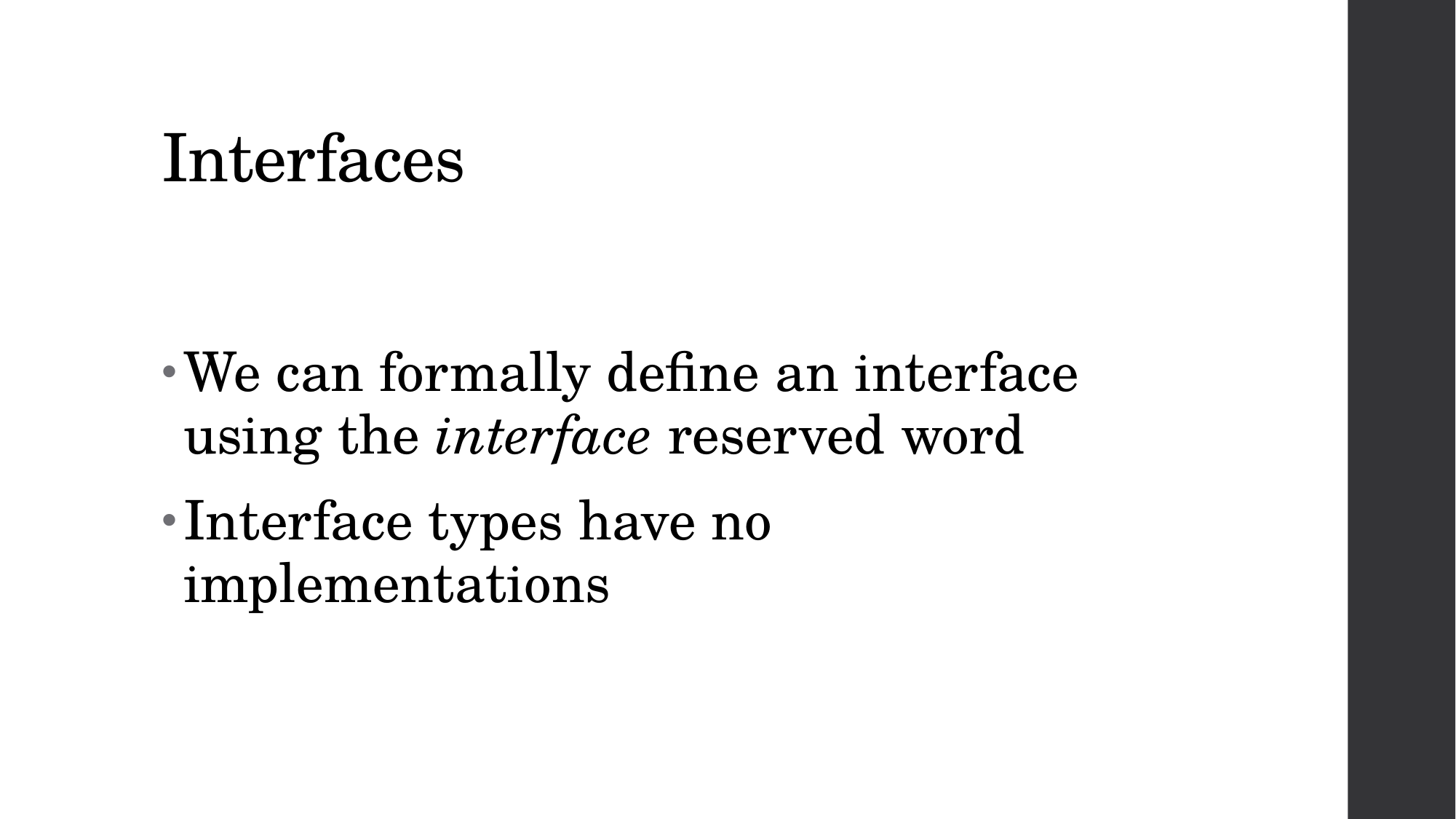

# Interfaces
We can formally define an interface using the interface reserved word
Interface types have no implementations